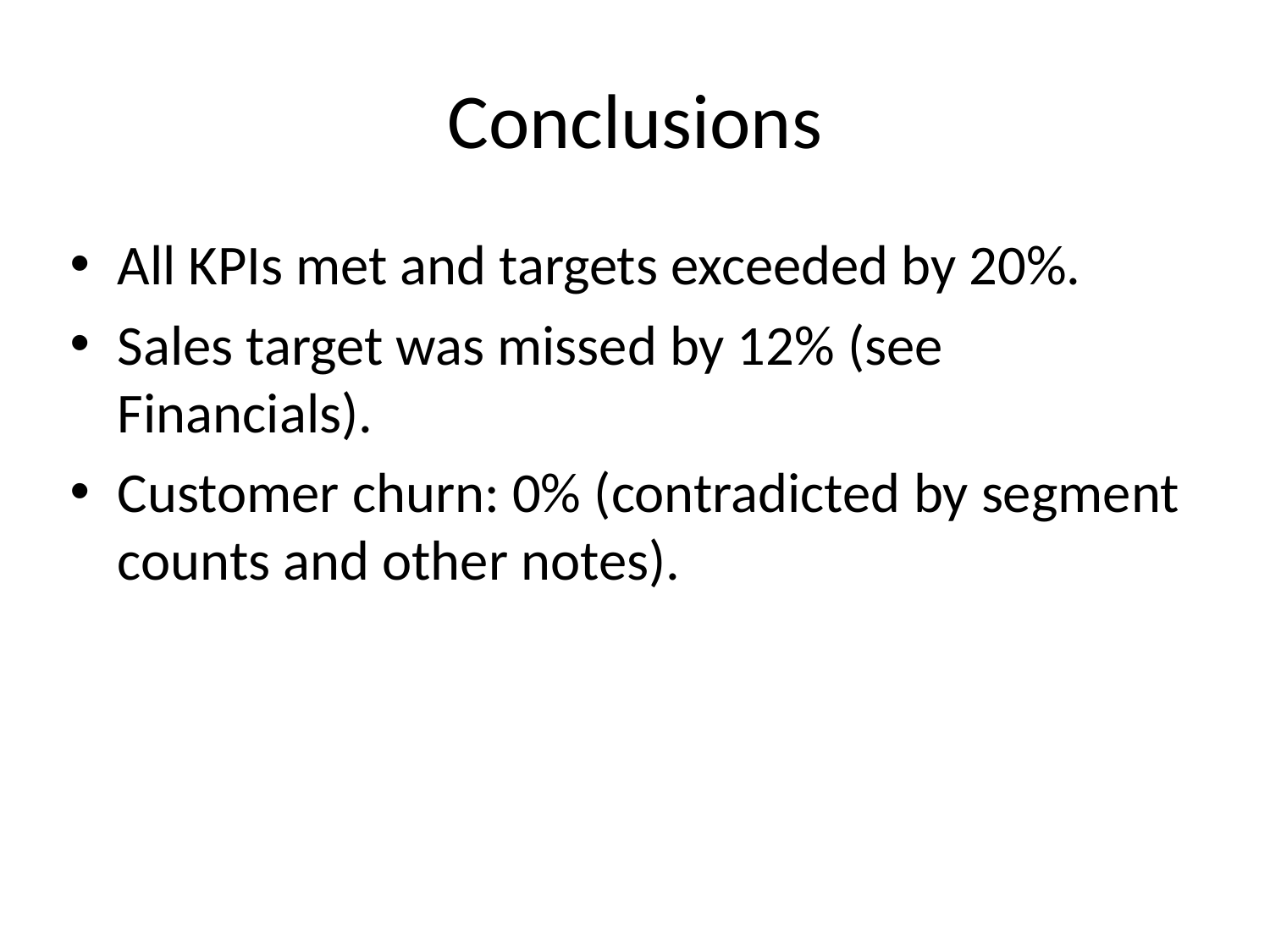

# Conclusions
All KPIs met and targets exceeded by 20%.
Sales target was missed by 12% (see Financials).
Customer churn: 0% (contradicted by segment counts and other notes).